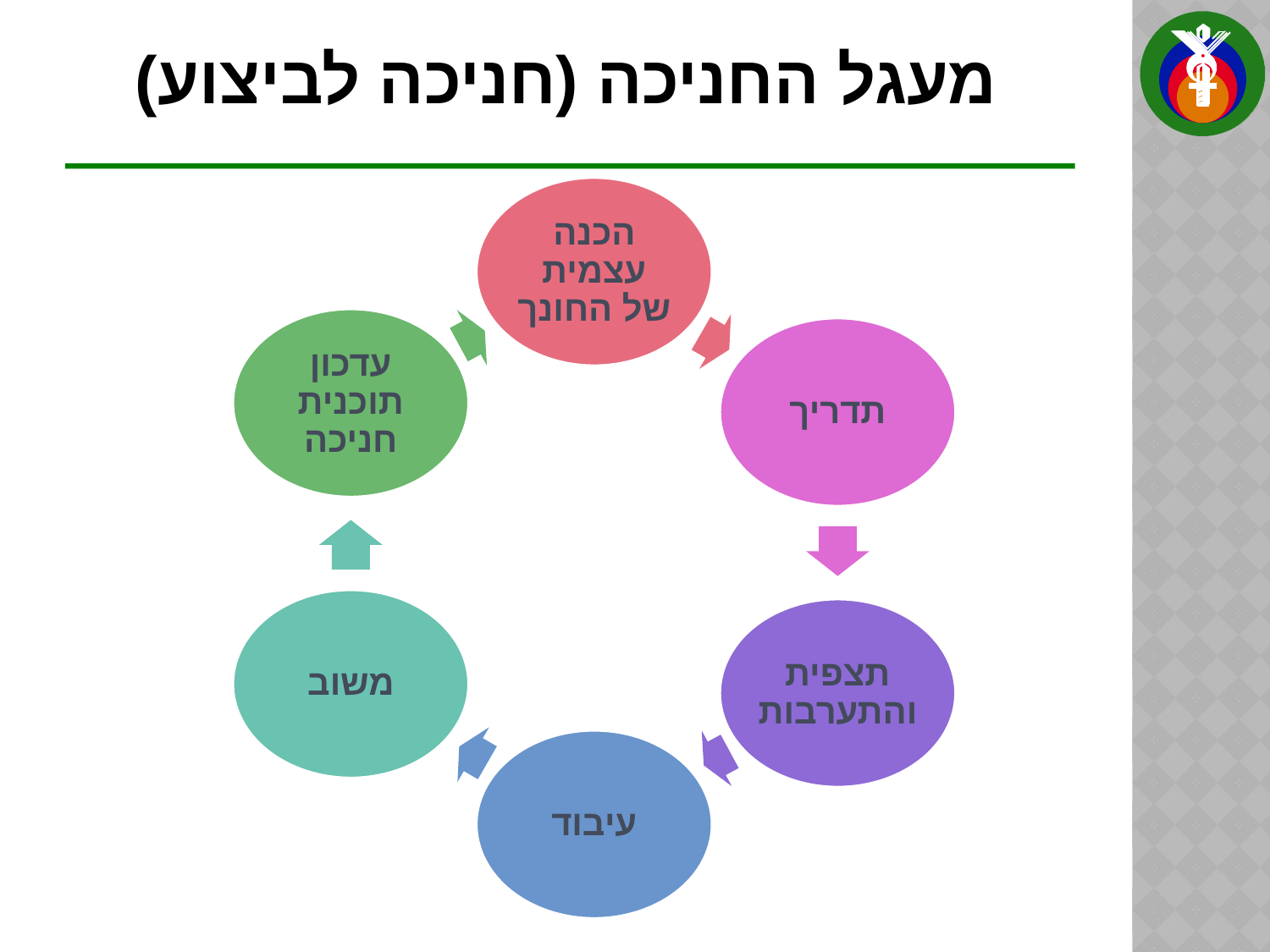

# מעגל החניכה (חניכה לביצוע)
הכנה עצמית של החונך

תדריך

תצפית והתערבות

עיבוד

משוב

עדכון תוכנית חניכה